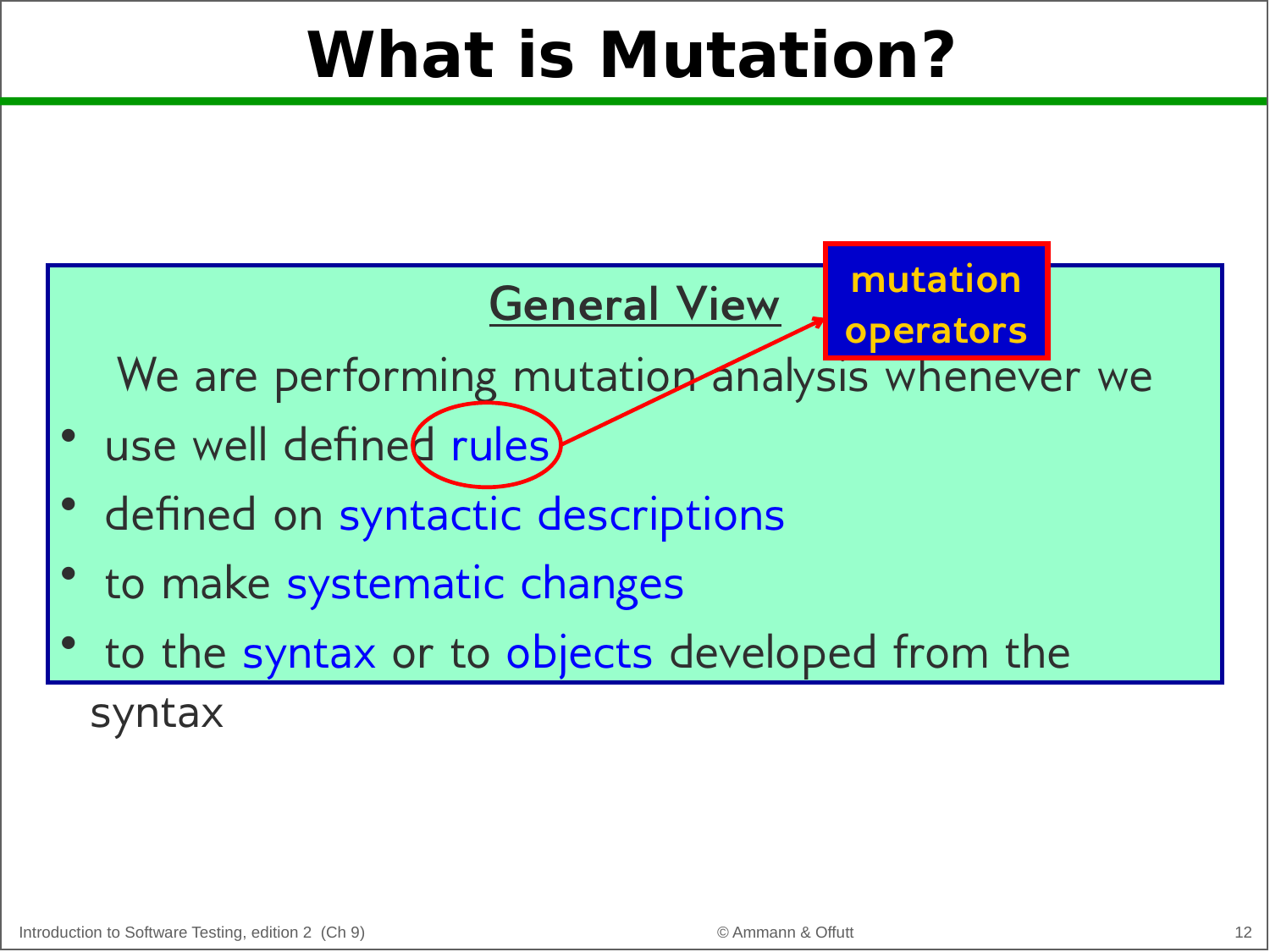

# What is Mutation?
mutation operators

General View

We are performing mutation analysis whenever we
 use well defined rules
 defined on syntactic descriptions
 to make systematic changes
 to the syntax or to objects developed from the syntax
12
© Ammann & Offutt
Introduction to Software Testing, edition 2  (Ch 9)